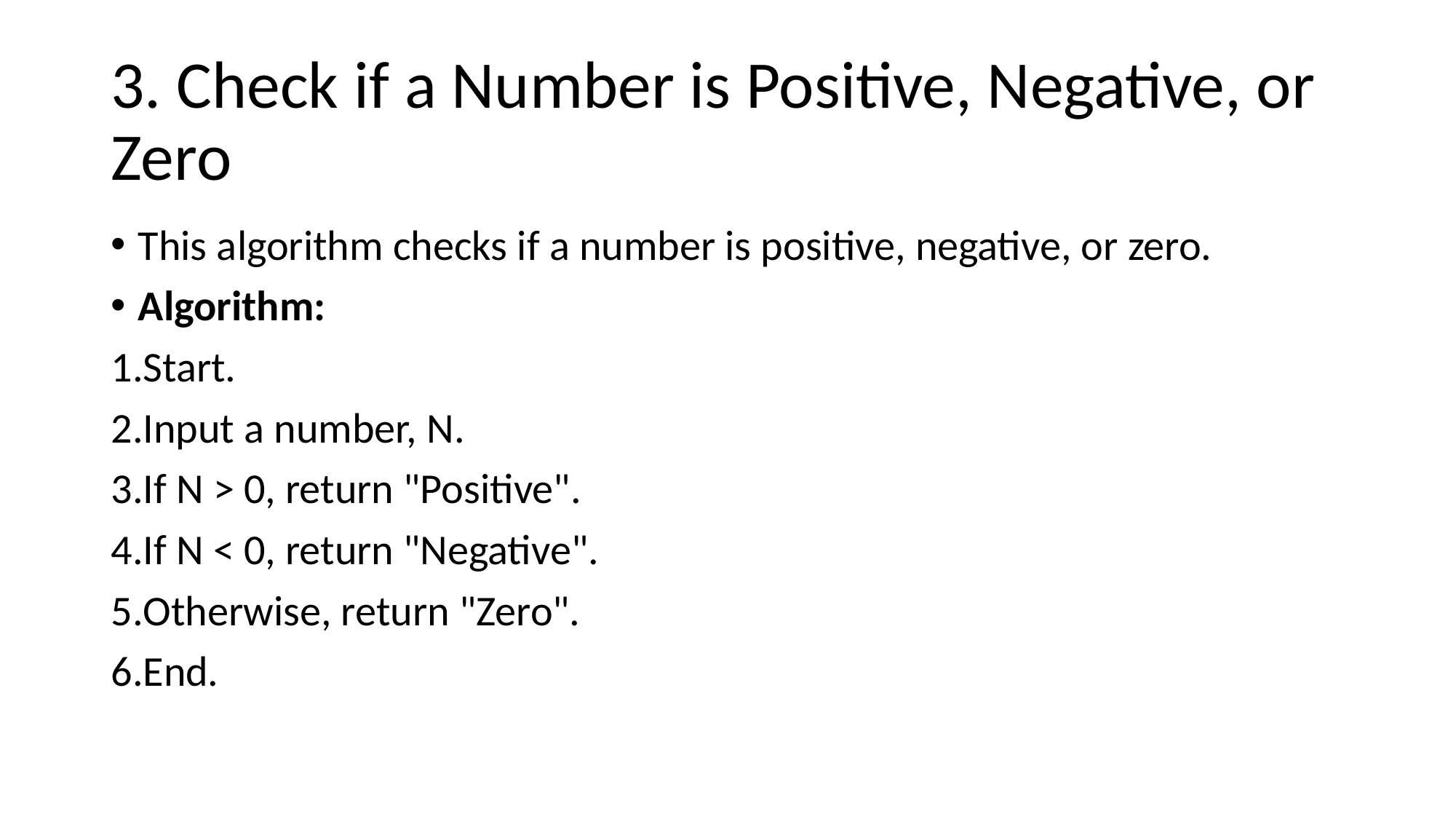

# 3. Check if a Number is Positive, Negative, or Zero
This algorithm checks if a number is positive, negative, or zero.
Algorithm:
Start.
Input a number, N.
If N > 0, return "Positive".
If N < 0, return "Negative".
Otherwise, return "Zero".
End.